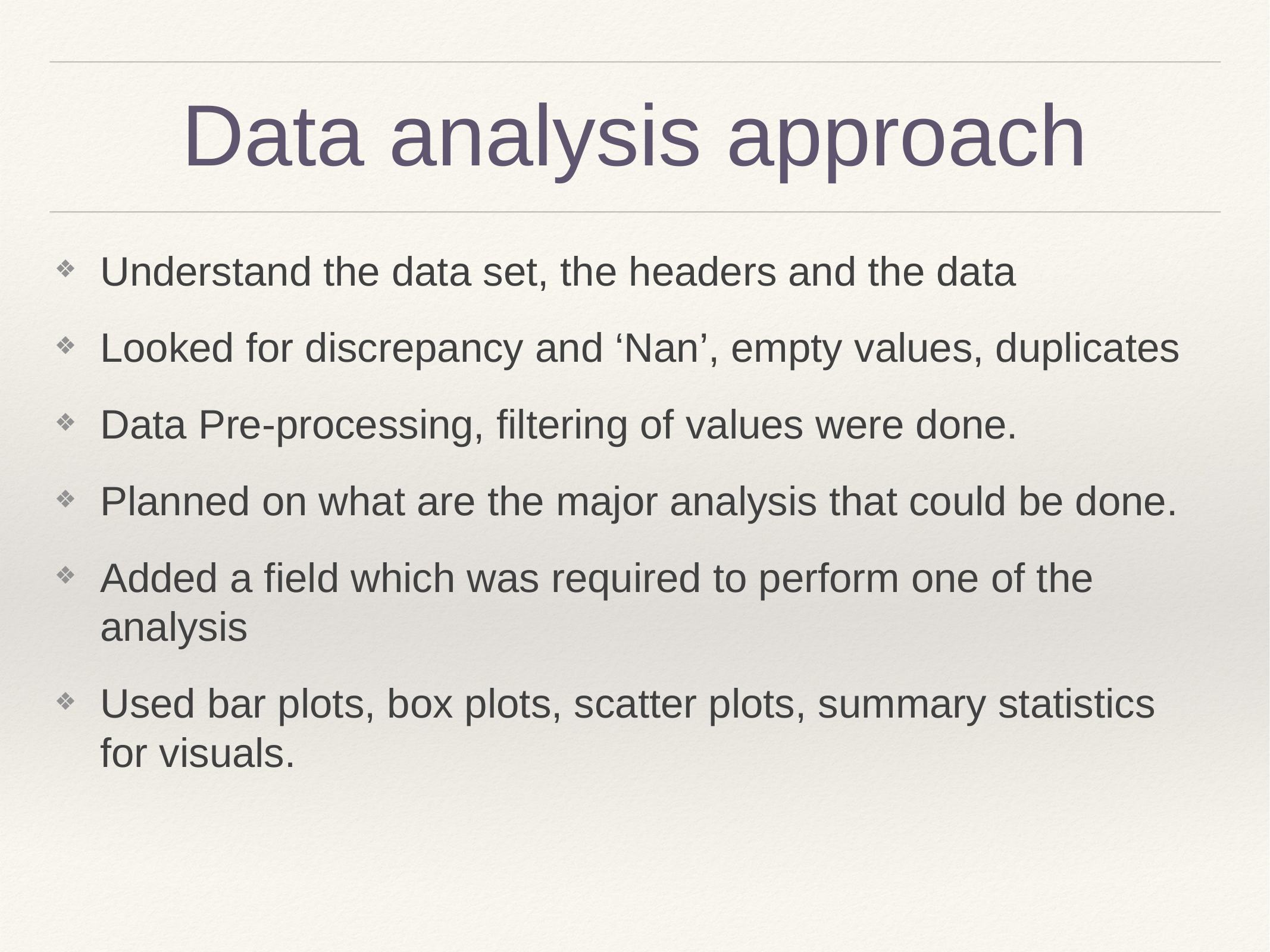

# Data analysis approach
Understand the data set, the headers and the data
Looked for discrepancy and ‘Nan’, empty values, duplicates
Data Pre-processing, filtering of values were done.
Planned on what are the major analysis that could be done.
Added a field which was required to perform one of the analysis
Used bar plots, box plots, scatter plots, summary statistics for visuals.